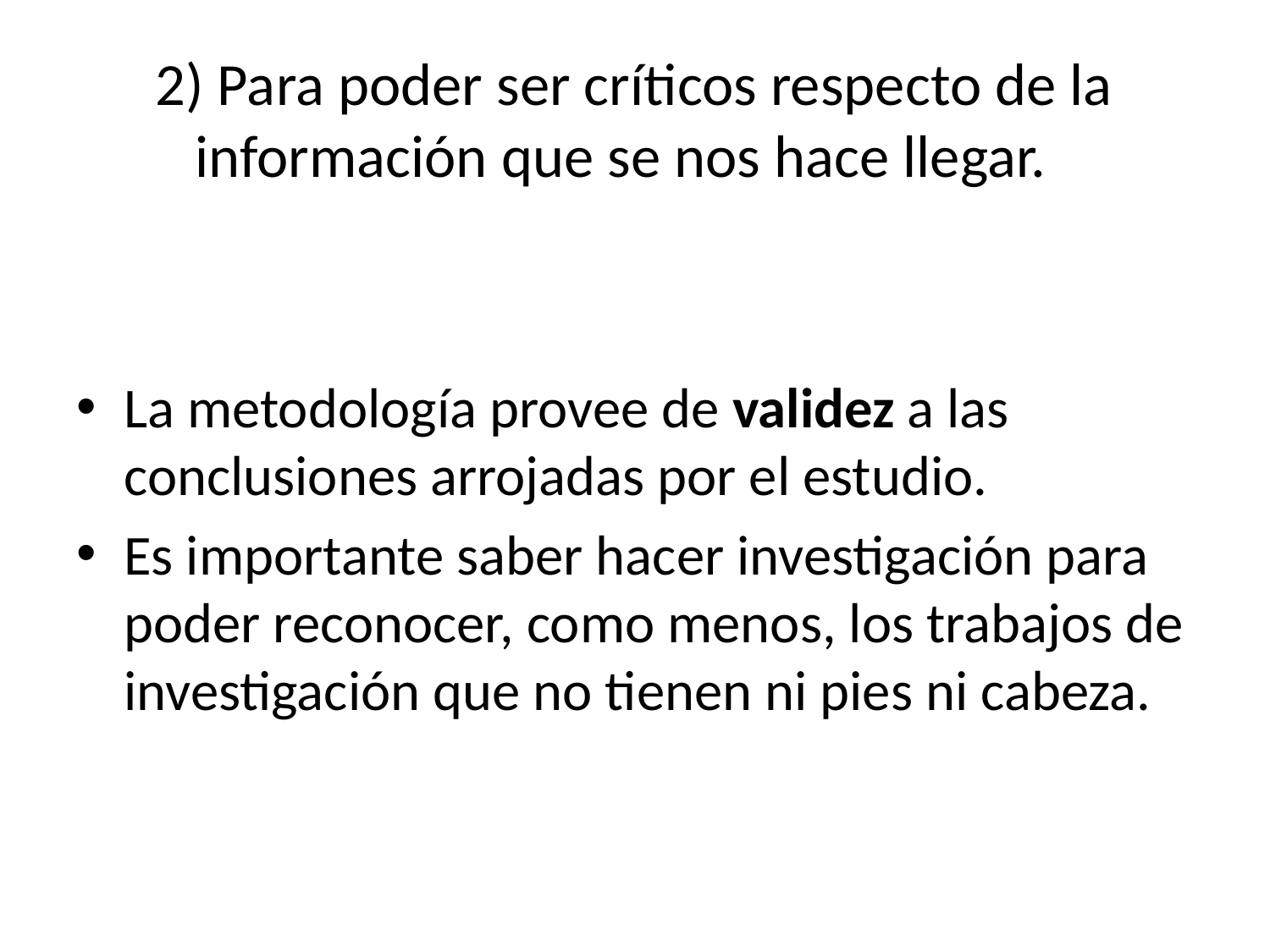

# 2) Para poder ser críticos respecto de la información que se nos hace llegar.

La metodología provee de validez a las conclusiones arrojadas por el estudio.
Es importante saber hacer investigación para poder reconocer, como menos, los trabajos de investigación que no tienen ni pies ni cabeza.